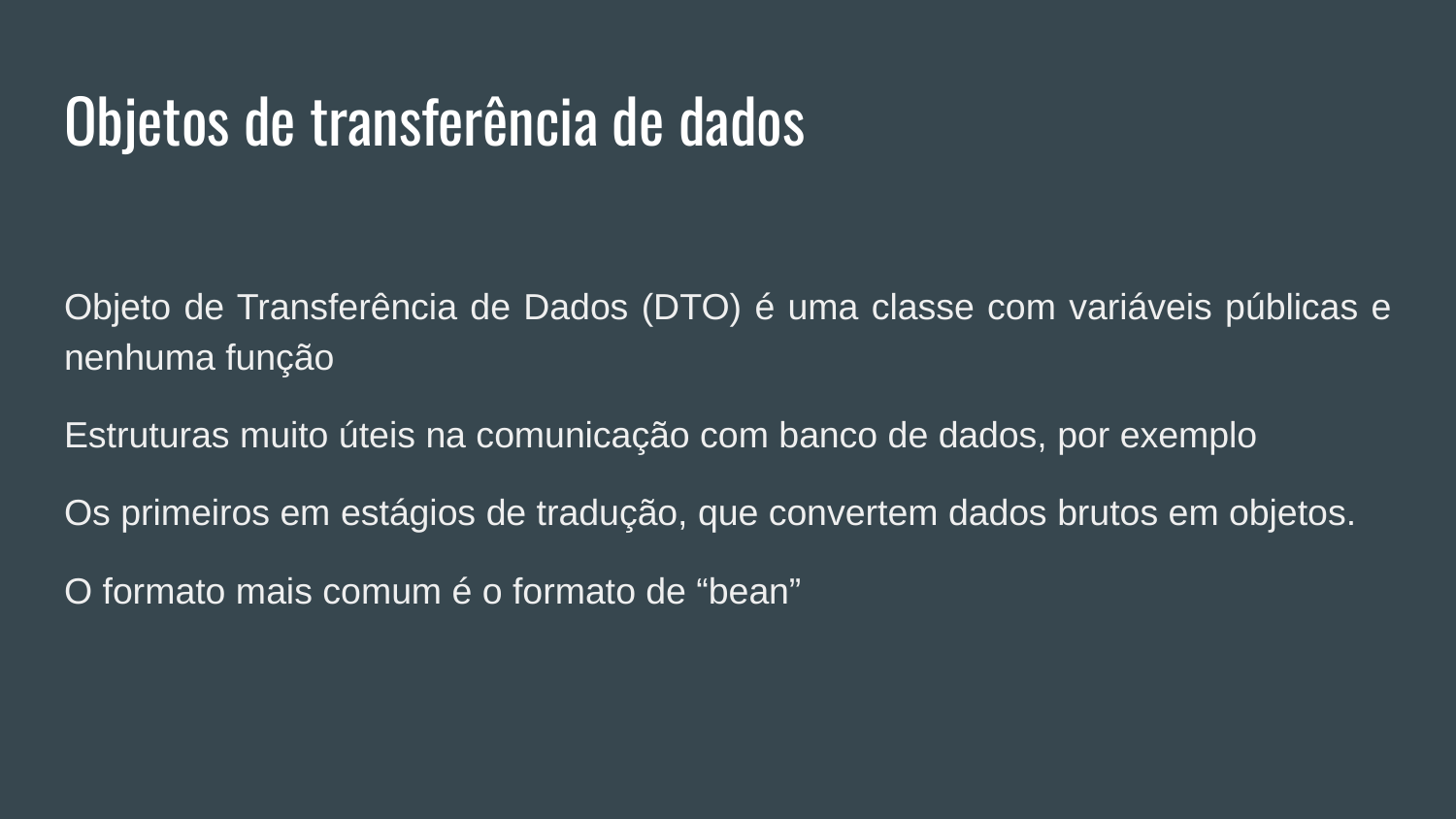

# Objetos de transferência de dados
Objeto de Transferência de Dados (DTO) é uma classe com variáveis públicas e nenhuma função

Estruturas muito úteis na comunicação com banco de dados, por exemplo

Os primeiros em estágios de tradução, que convertem dados brutos em objetos.

O formato mais comum é o formato de “bean”